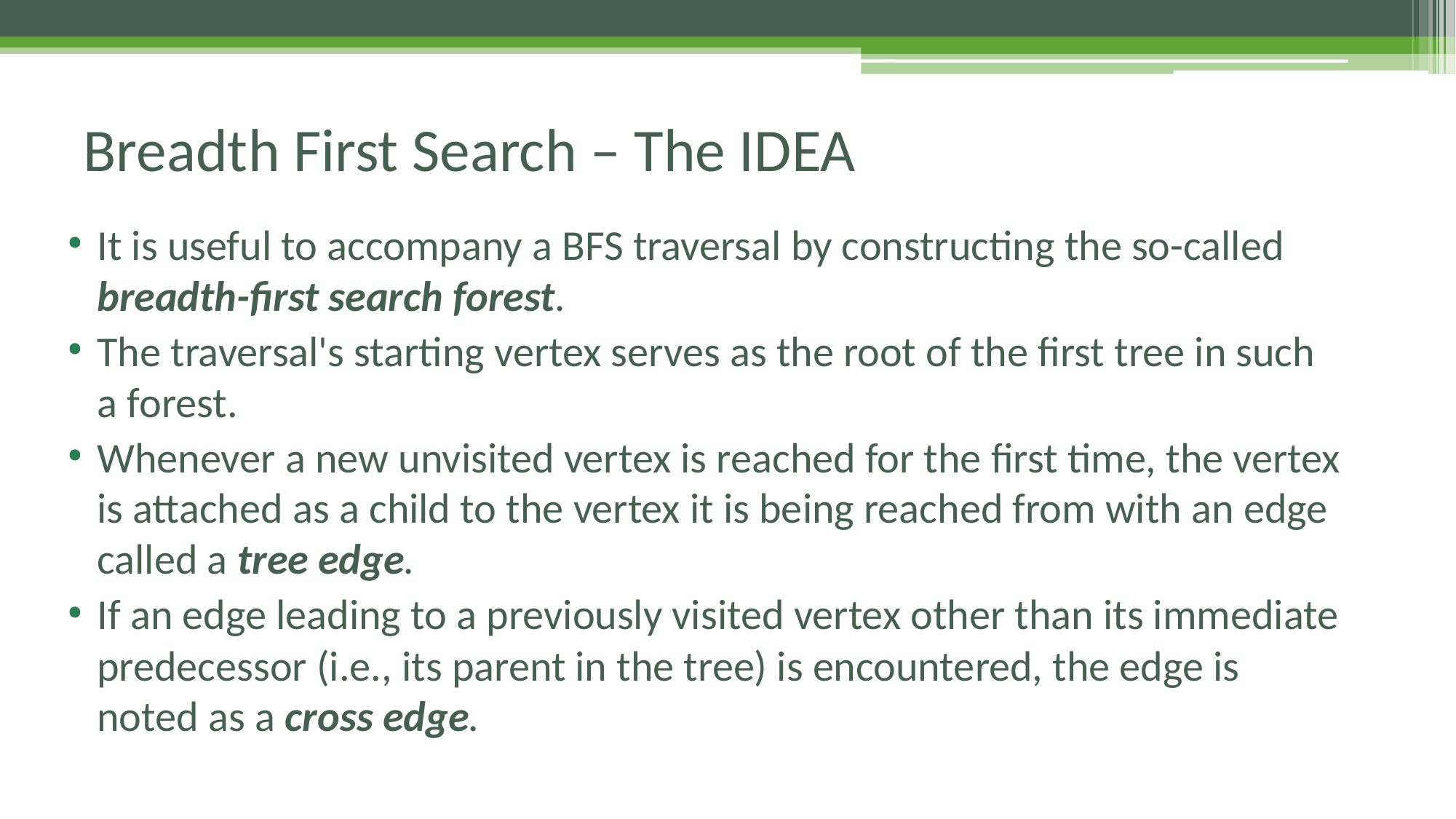

# Breadth First Search – The IDEA
It is useful to accompany a BFS traversal by constructing the so-called breadth-first search forest.
The traversal's starting vertex serves as the root of the first tree in such a forest.
Whenever a new unvisited vertex is reached for the first time, the vertex is attached as a child to the vertex it is being reached from with an edge called a tree edge.
If an edge leading to a previously visited vertex other than its immediate predecessor (i.e., its parent in the tree) is encountered, the edge is noted as a cross edge.